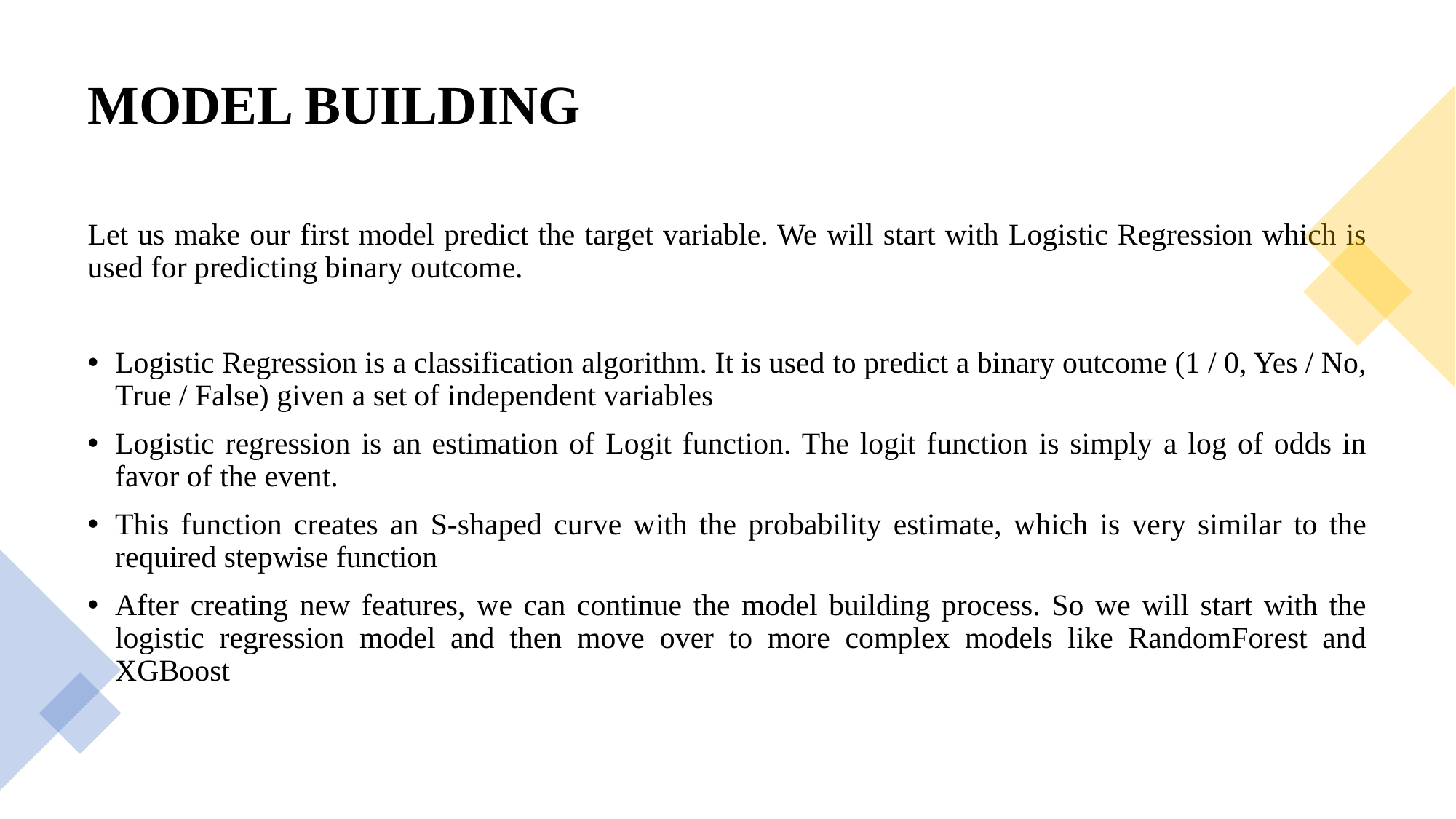

# MODEL BUILDING

Let us make our first model predict the target variable. We will start with Logistic Regression which is used for predicting binary outcome.

Logistic Regression is a classification algorithm. It is used to predict a binary outcome (1 / 0, Yes / No, True / False) given a set of independent variables
Logistic regression is an estimation of Logit function. The logit function is simply a log of odds in favor of the event.
This function creates an S-shaped curve with the probability estimate, which is very similar to the required stepwise function
After creating new features, we can continue the model building process. So we will start with the logistic regression model and then move over to more complex models like RandomForest and XGBoost